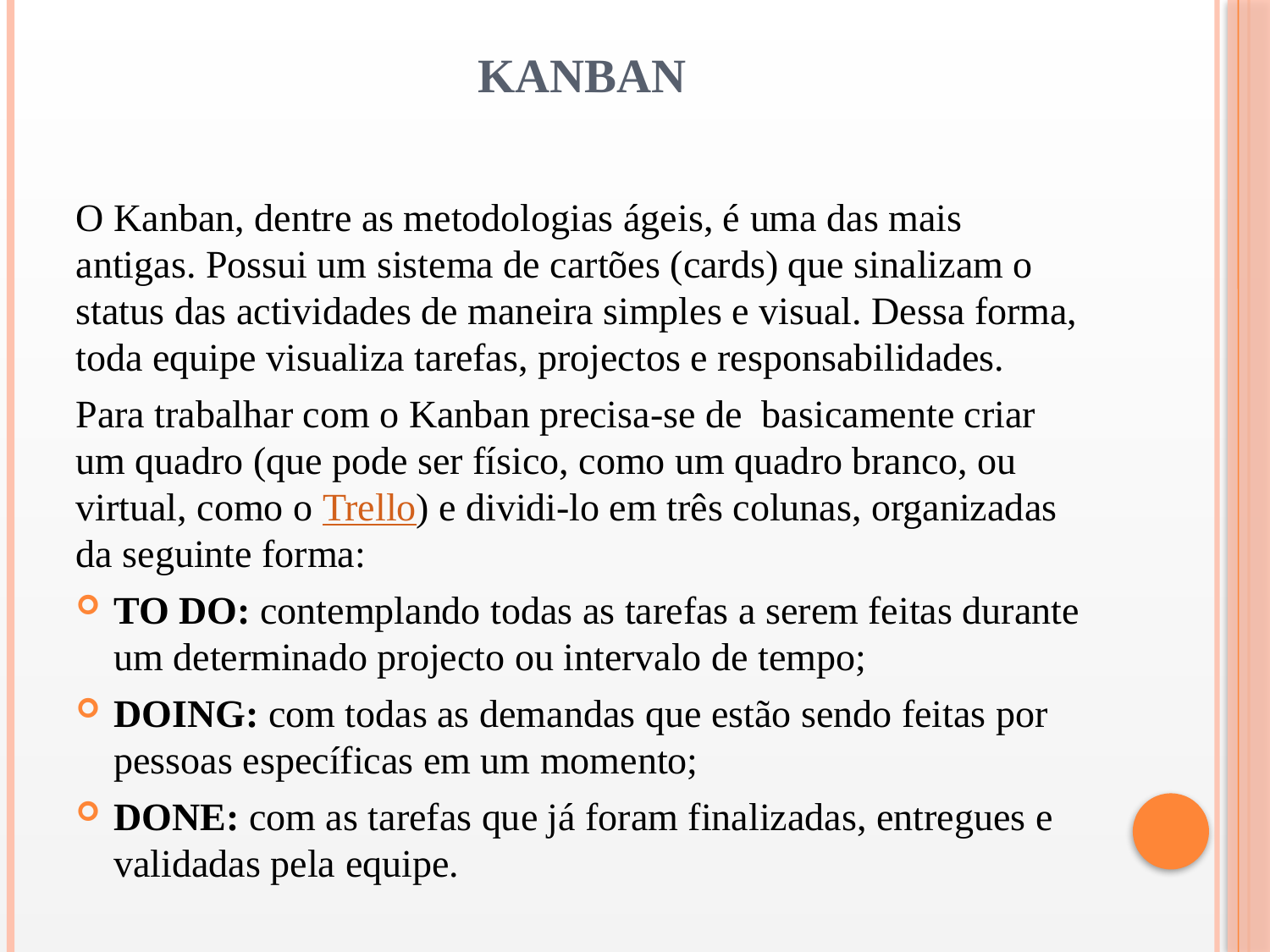

# Kanban
O Kanban, dentre as metodologias ágeis, é uma das mais antigas. Possui um sistema de cartões (cards) que sinalizam o status das actividades de maneira simples e visual. Dessa forma, toda equipe visualiza tarefas, projectos e responsabilidades.
Para trabalhar com o Kanban precisa-se de  basicamente criar um quadro (que pode ser físico, como um quadro branco, ou virtual, como o Trello) e dividi-lo em três colunas, organizadas da seguinte forma:
TO DO: contemplando todas as tarefas a serem feitas durante um determinado projecto ou intervalo de tempo;
DOING: com todas as demandas que estão sendo feitas por pessoas específicas em um momento;
DONE: com as tarefas que já foram finalizadas, entregues e validadas pela equipe.